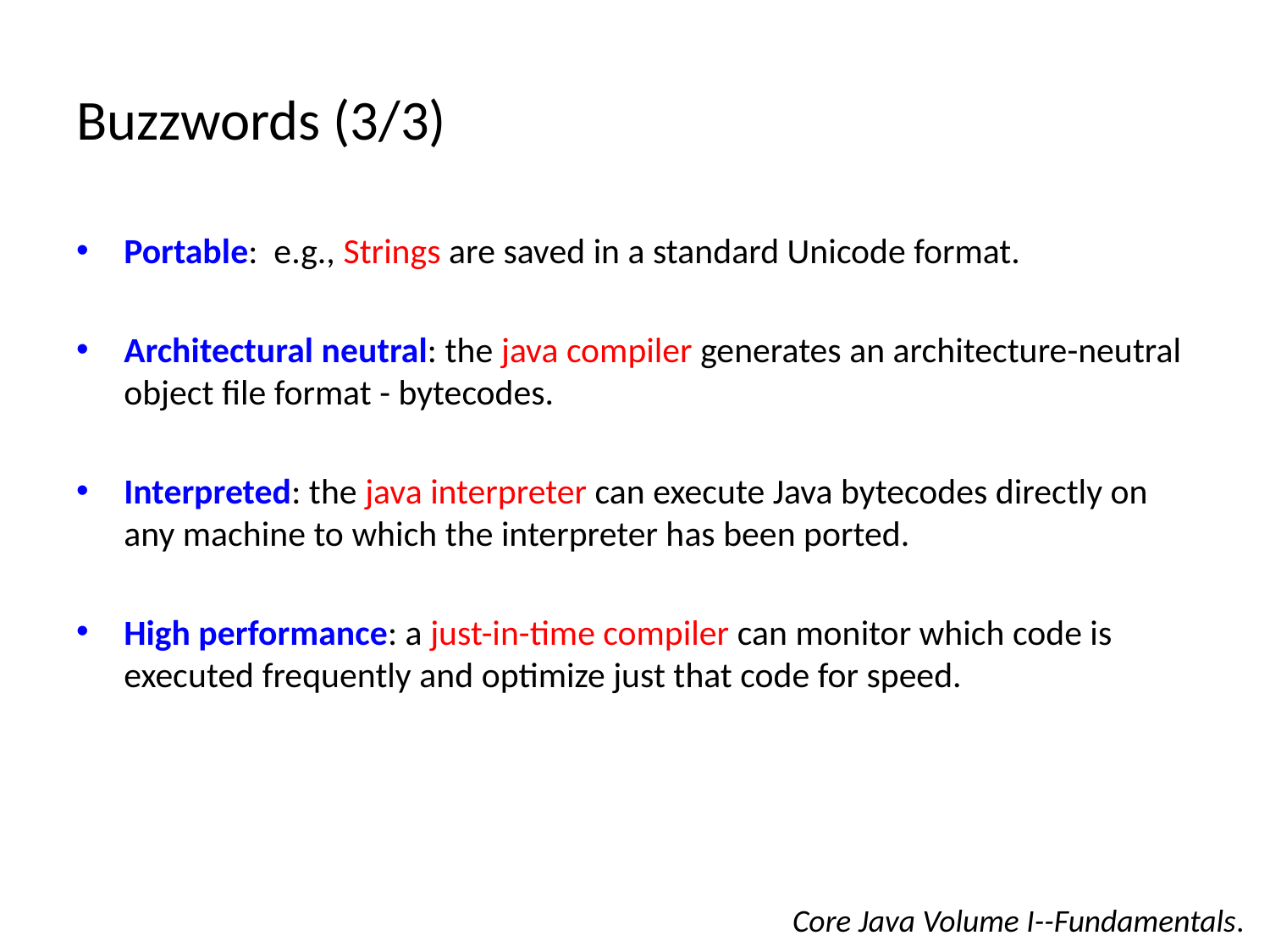

# Buzzwords (3/3)
Portable:  e.g., Strings are saved in a standard Unicode format.

Architectural neutral: the java compiler generates an architecture-neutral object file format - bytecodes.

Interpreted: the java interpreter can execute Java bytecodes directly on any machine to which the interpreter has been ported.

High performance: a just-in-time compiler can monitor which code is executed frequently and optimize just that code for speed.
Core Java Volume I--Fundamentals.